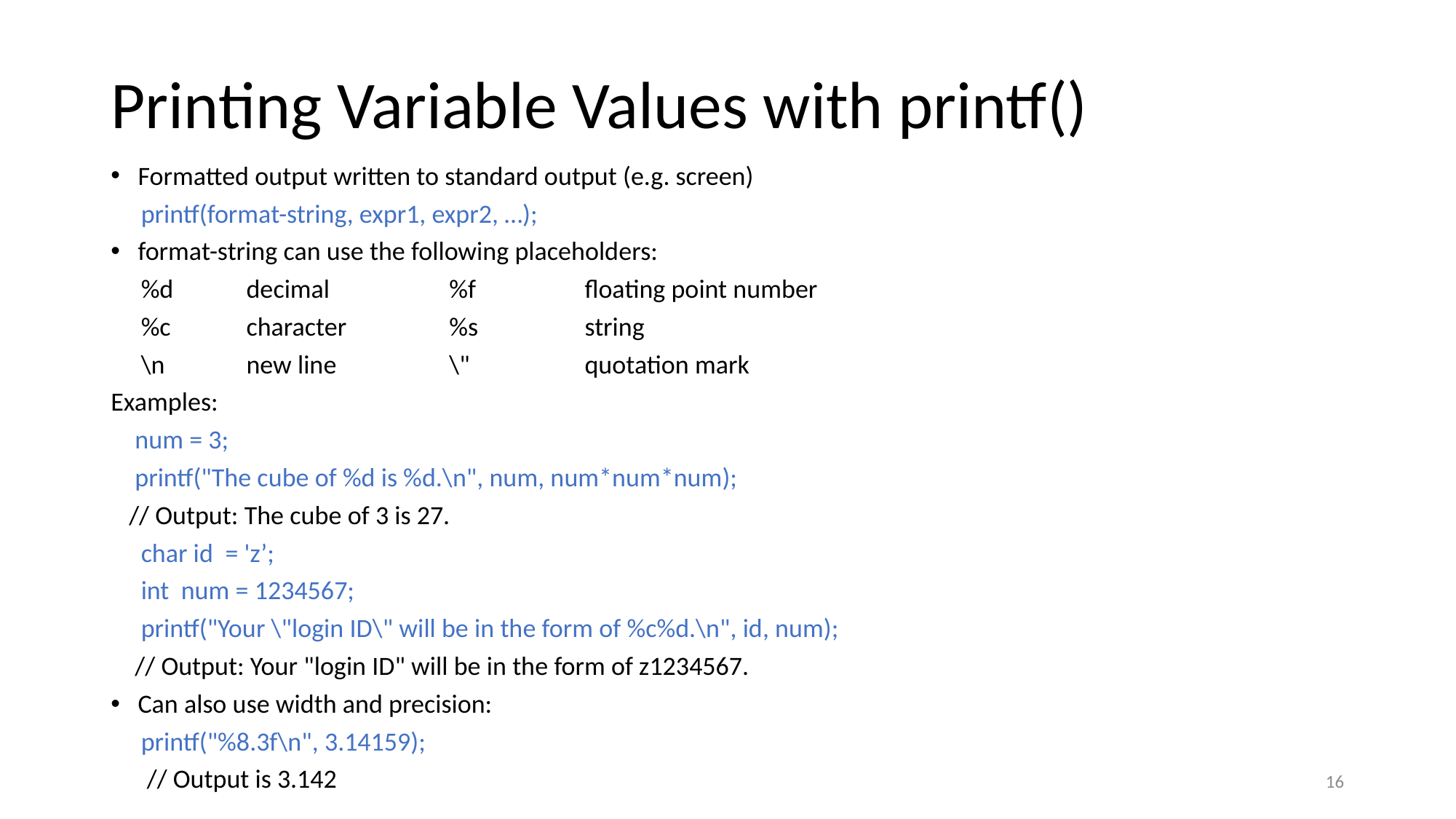

# Printing Variable Values with printf()
Formatted output written to standard output (e.g. screen)
     printf(format-string, expr1, expr2, …);
format-string can use the following placeholders:
     %d	  	decimal	       	%f	  	floating point number
     %c	  	character	       	%s	  	string
     \n	  	new line	       	\"	  	quotation mark
Examples:
    num = 3;
    printf("The cube of %d is %d.\n", num, num*num*num);
   // Output: The cube of 3 is 27.
     char id  = 'z’;
     int  num = 1234567;
     printf("Your \"login ID\" will be in the form of %c%d.\n", id, num);
    // Output: Your "login ID" will be in the form of z1234567.
Can also use width and precision:
     printf("%8.3f\n", 3.14159);
      // Output is 3.142

16